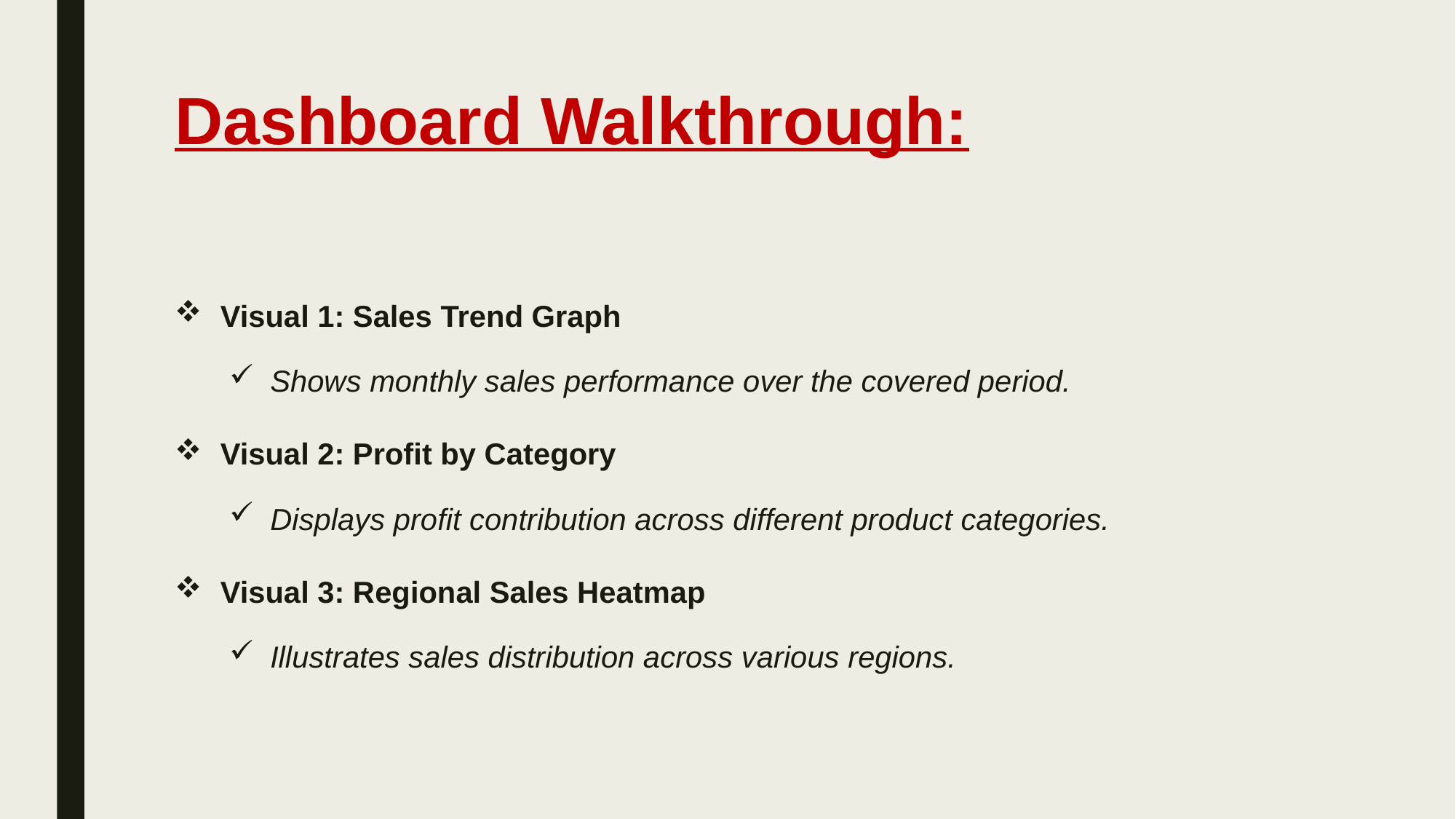

# Dashboard Walkthrough:
Visual 1: Sales Trend Graph
Shows monthly sales performance over the covered period.
Visual 2: Profit by Category
Displays profit contribution across different product categories.
Visual 3: Regional Sales Heatmap
Illustrates sales distribution across various regions.